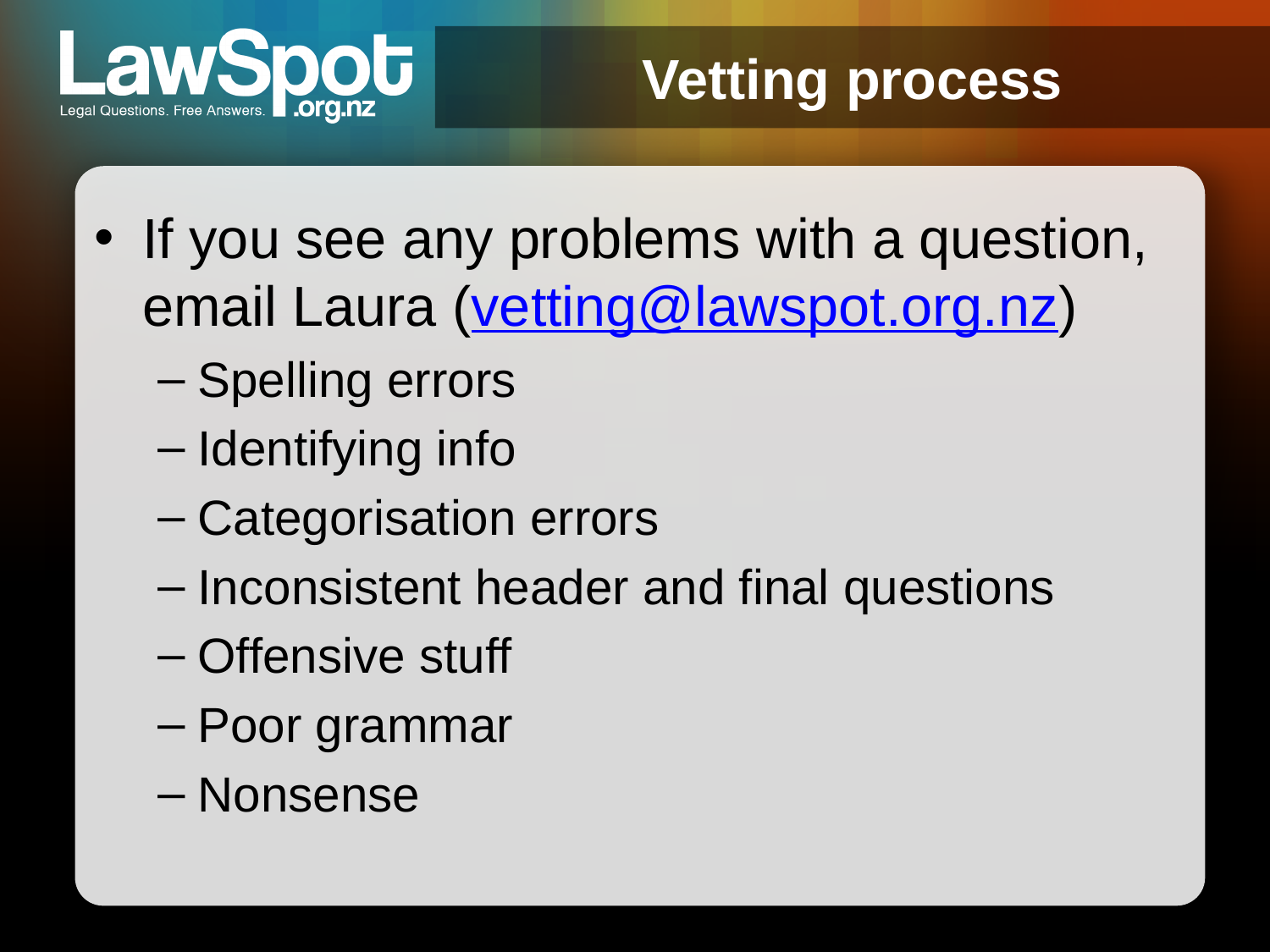

# Vetting process
If you see any problems with a question, email Laura (vetting@lawspot.org.nz)
Spelling errors
Identifying info
Categorisation errors
Inconsistent header and final questions
Offensive stuff
Poor grammar
Nonsense